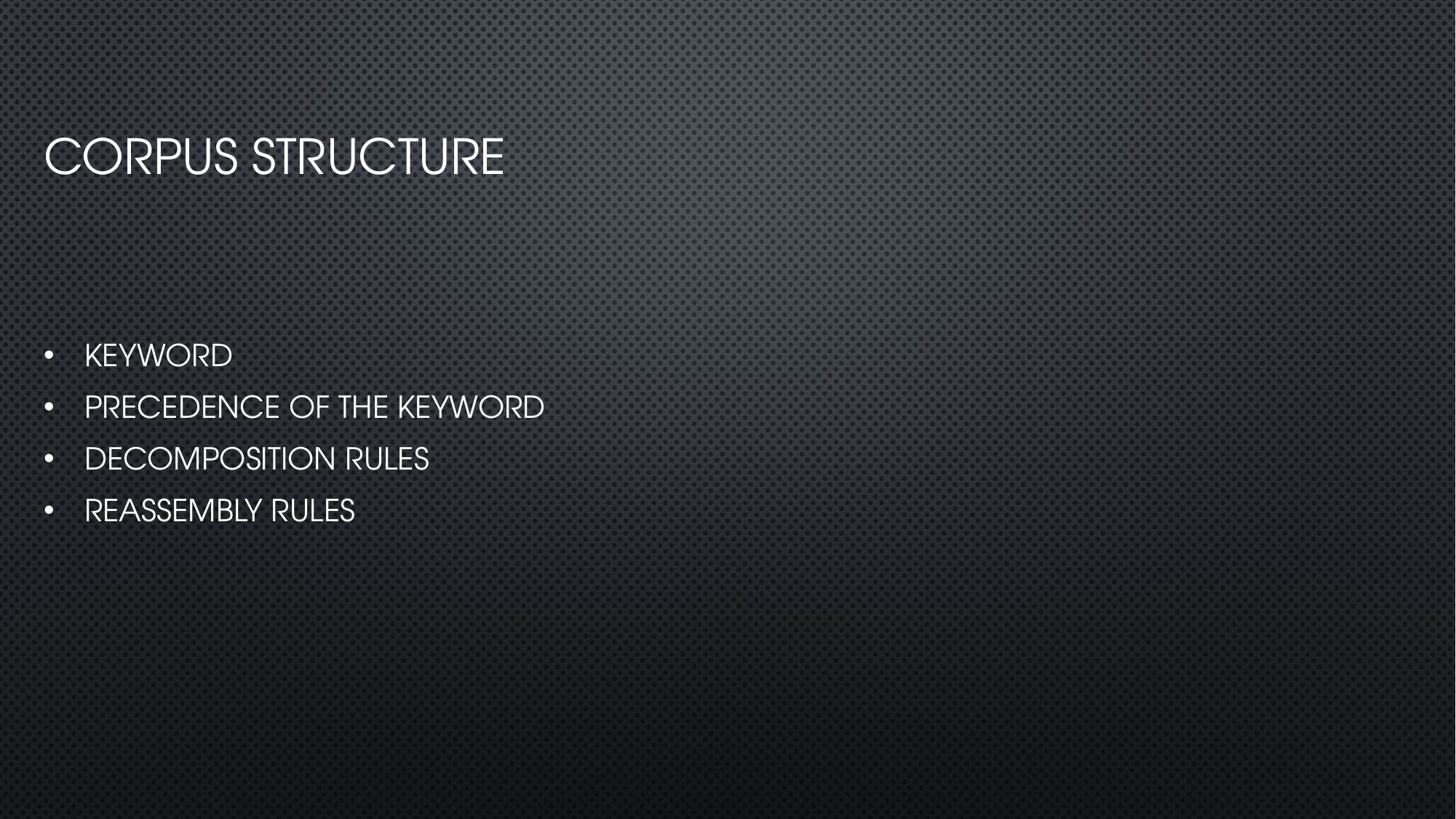

# Corpus structure
Keyword
Precedence of the keyword
Decomposition rules
Reassembly rules